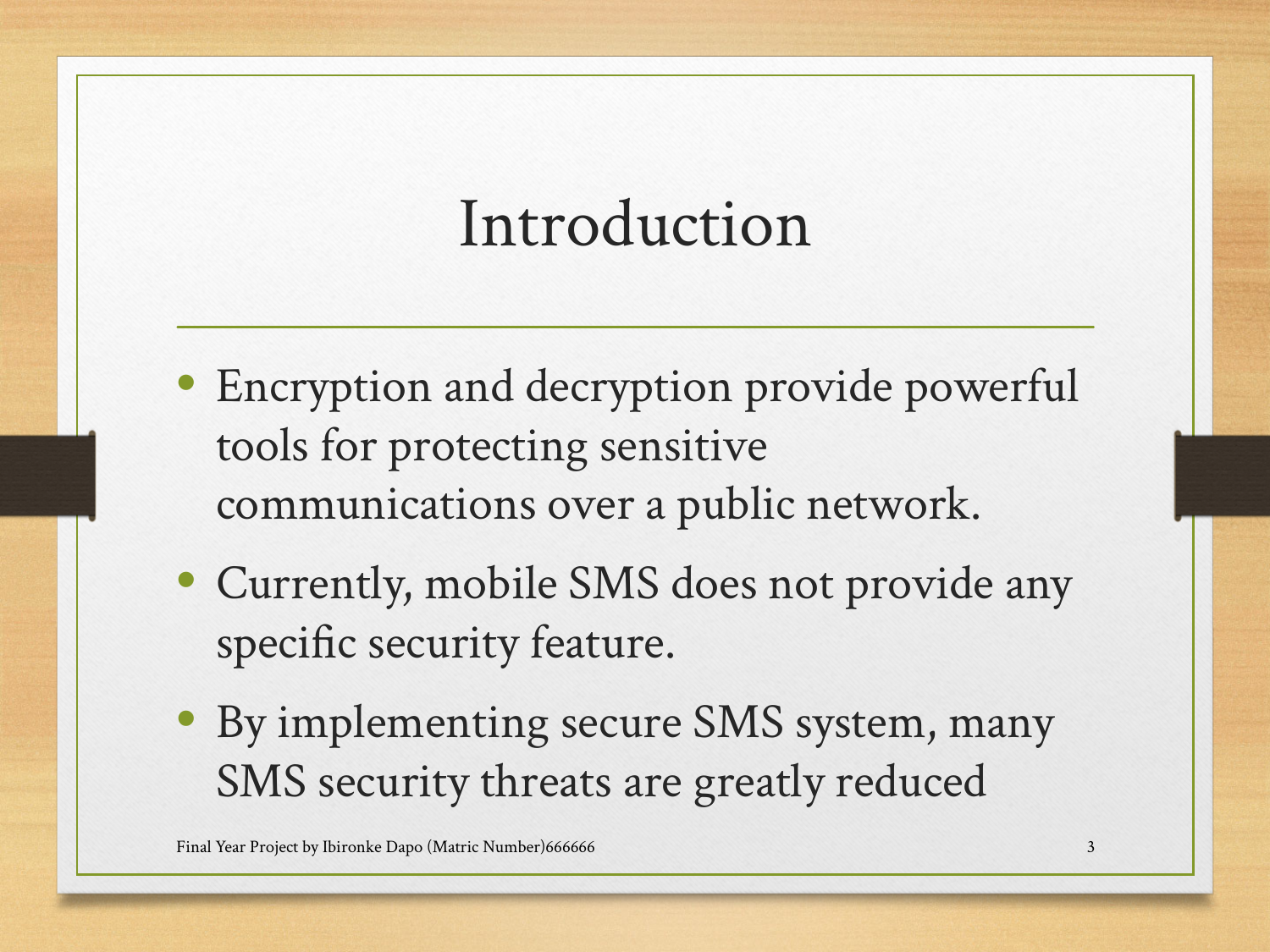

# Introduction
Encryption and decryption provide powerful tools for protecting sensitive communications over a public network.
Currently, mobile SMS does not provide any specific security feature.
By implementing secure SMS system, many SMS security threats are greatly reduced
Final Year Project by Ibironke Dapo (Matric Number)666666
3